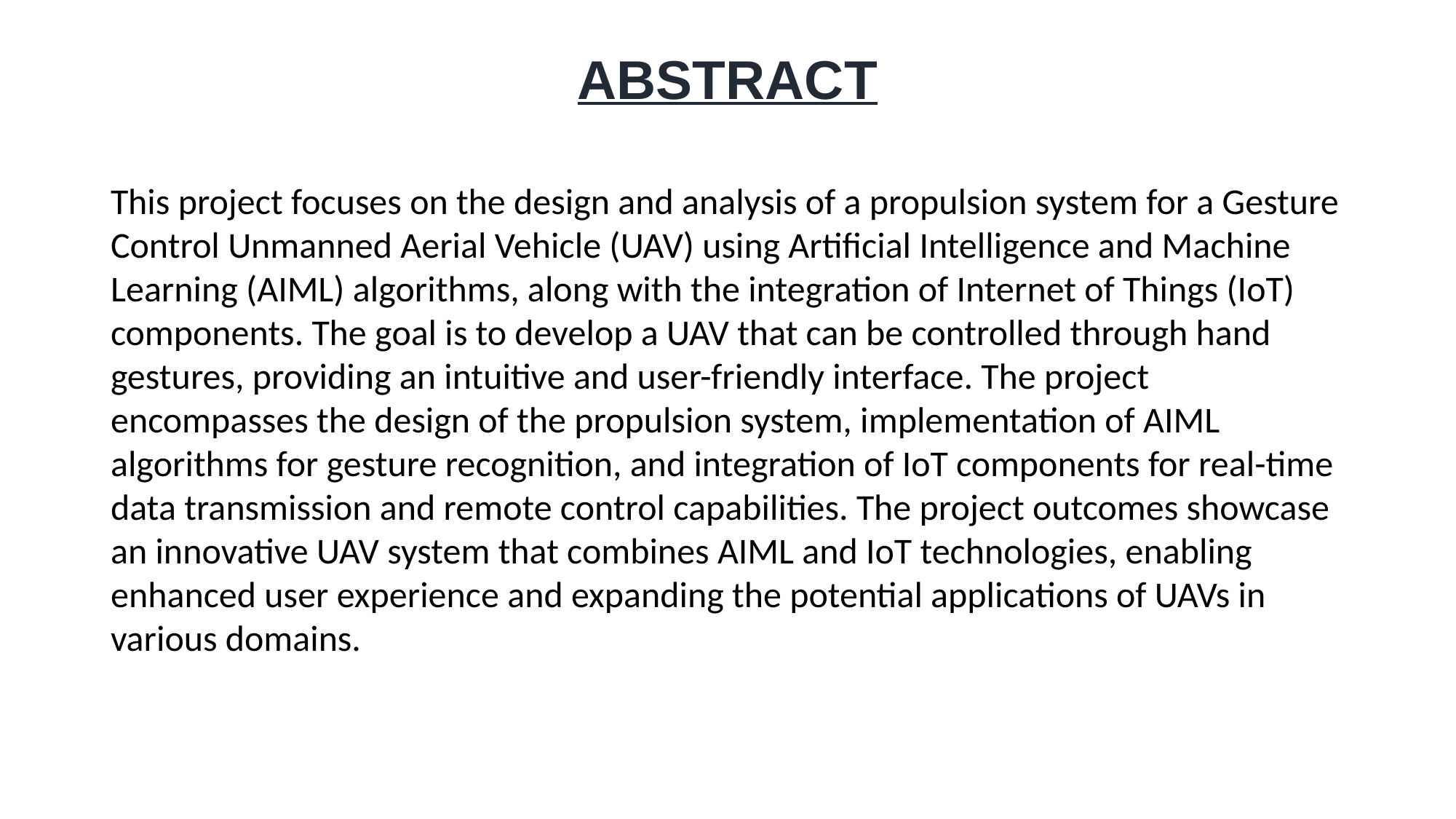

# ABSTRACT
This project focuses on the design and analysis of a propulsion system for a Gesture Control Unmanned Aerial Vehicle (UAV) using Artificial Intelligence and Machine Learning (AIML) algorithms, along with the integration of Internet of Things (IoT) components. The goal is to develop a UAV that can be controlled through hand gestures, providing an intuitive and user-friendly interface. The project encompasses the design of the propulsion system, implementation of AIML algorithms for gesture recognition, and integration of IoT components for real-time data transmission and remote control capabilities. The project outcomes showcase an innovative UAV system that combines AIML and IoT technologies, enabling enhanced user experience and expanding the potential applications of UAVs in various domains.